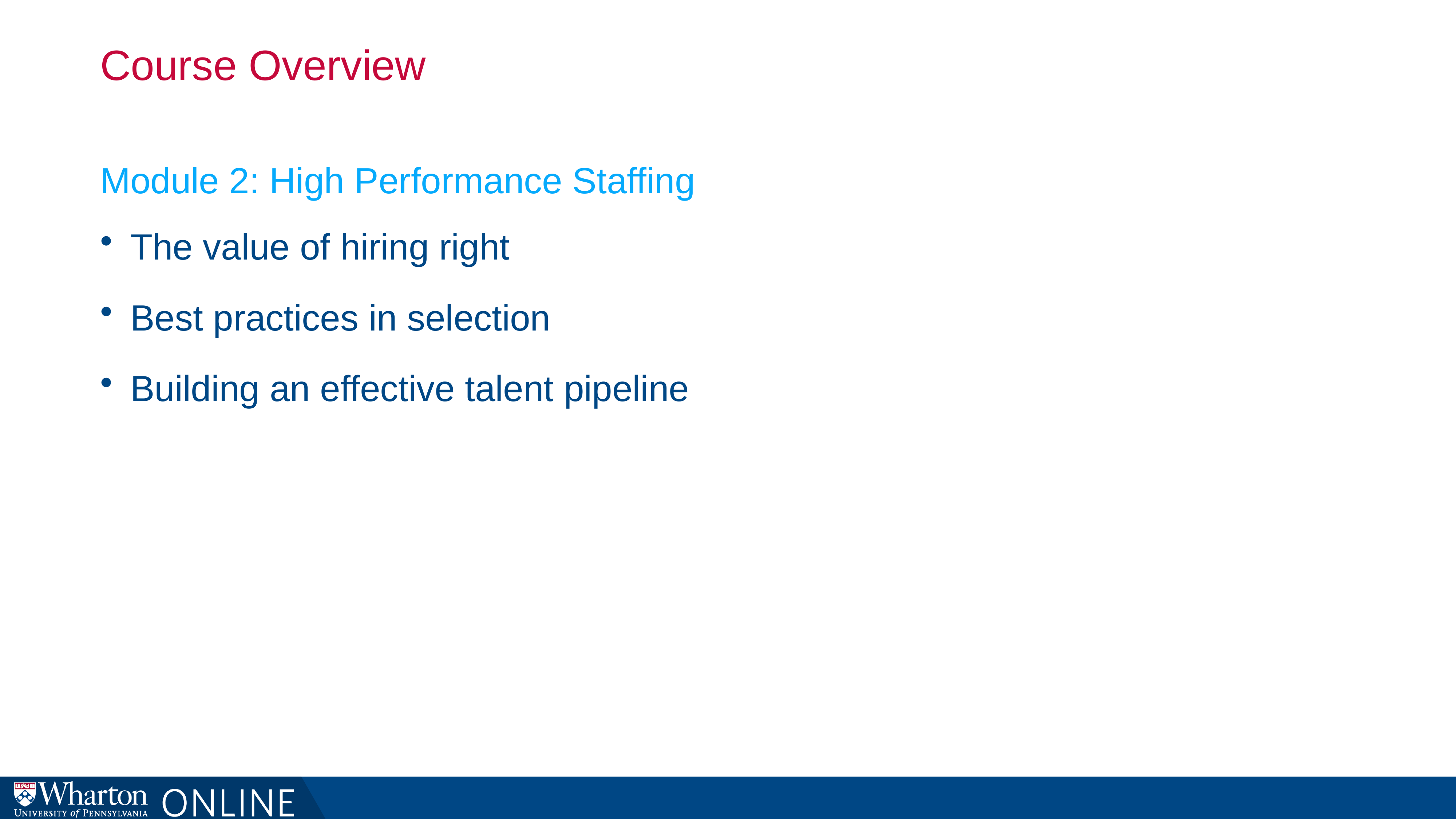

# Course Overview
Module 2: High Performance Staffing
The value of hiring right
Best practices in selection
Building an effective talent pipeline